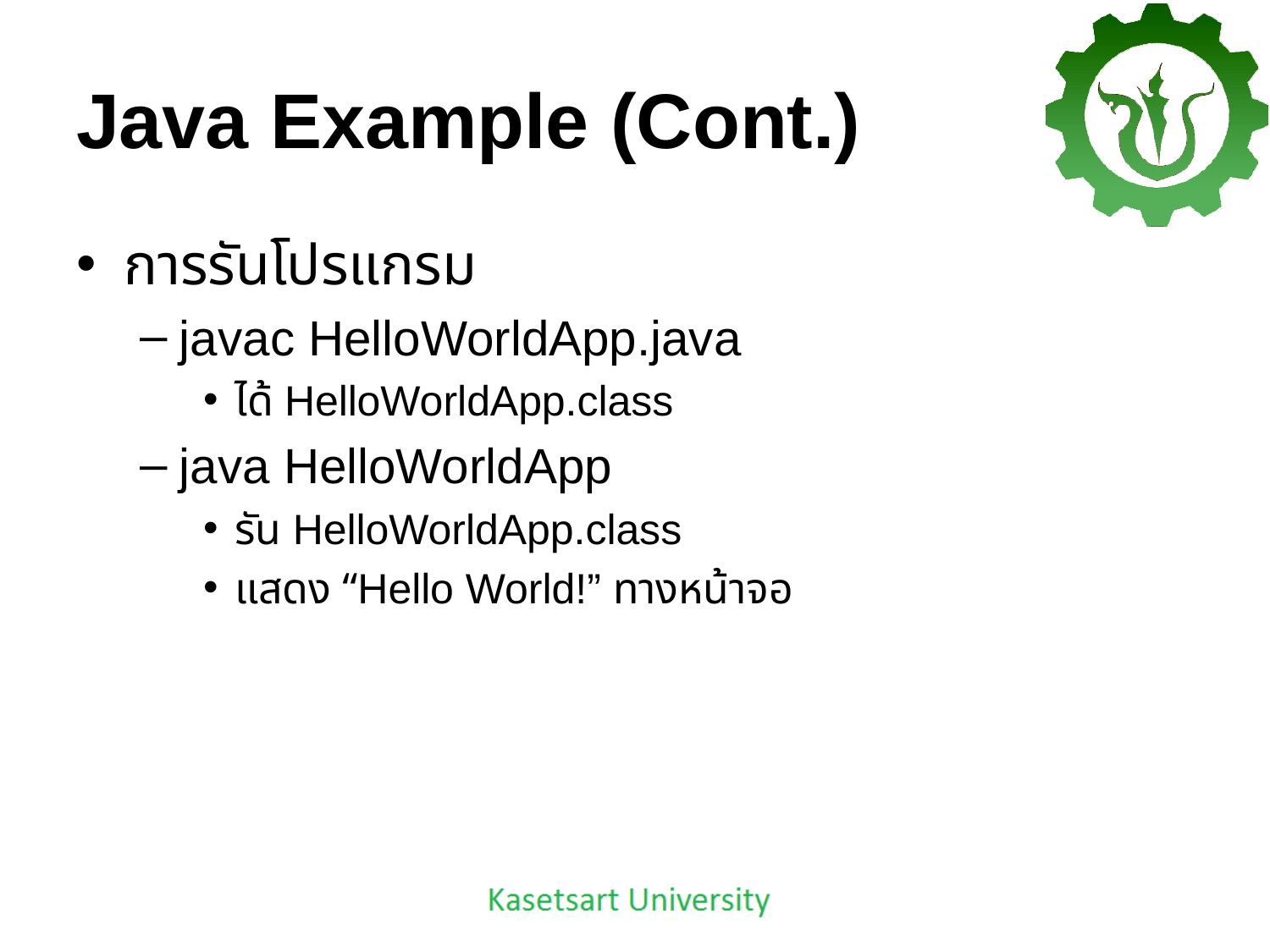

# Java Example (Cont.)
การรันโปรแกรม
javac HelloWorldApp.java
ได้ HelloWorldApp.class
java HelloWorldApp
รัน HelloWorldApp.class
แสดง “Hello World!” ทางหน้าจอ